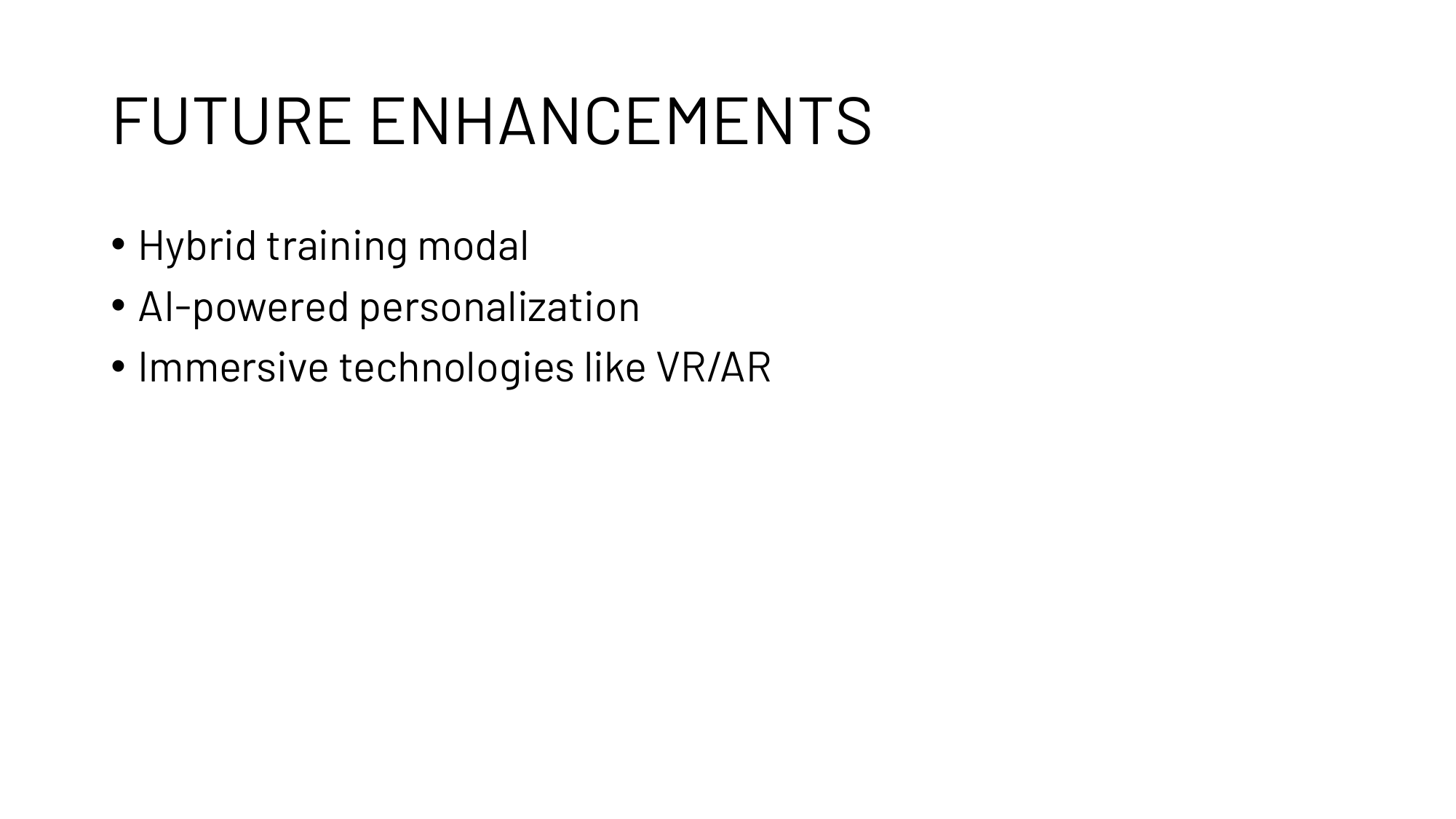

# FUTURE ENHANCEMENTS
Hybrid training modal
AI-powered personalization
Immersive technologies like VR/AR